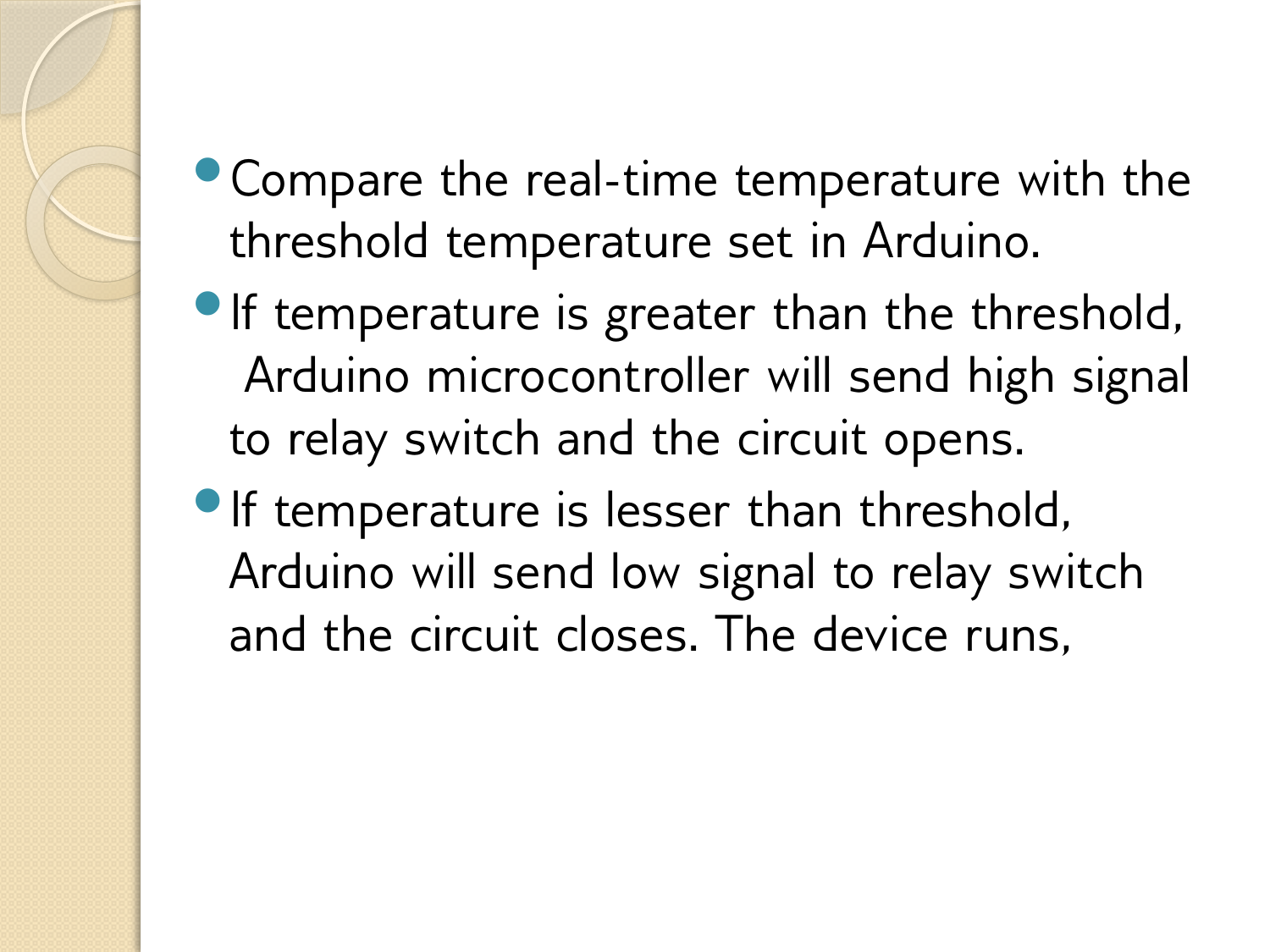

Compare the real-time temperature with the threshold temperature set in Arduino.
If temperature is greater than the threshold,  Arduino microcontroller will send high signal to relay switch and the circuit opens.
If temperature is lesser than threshold, Arduino will send low signal to relay switch and the circuit closes. The device runs,